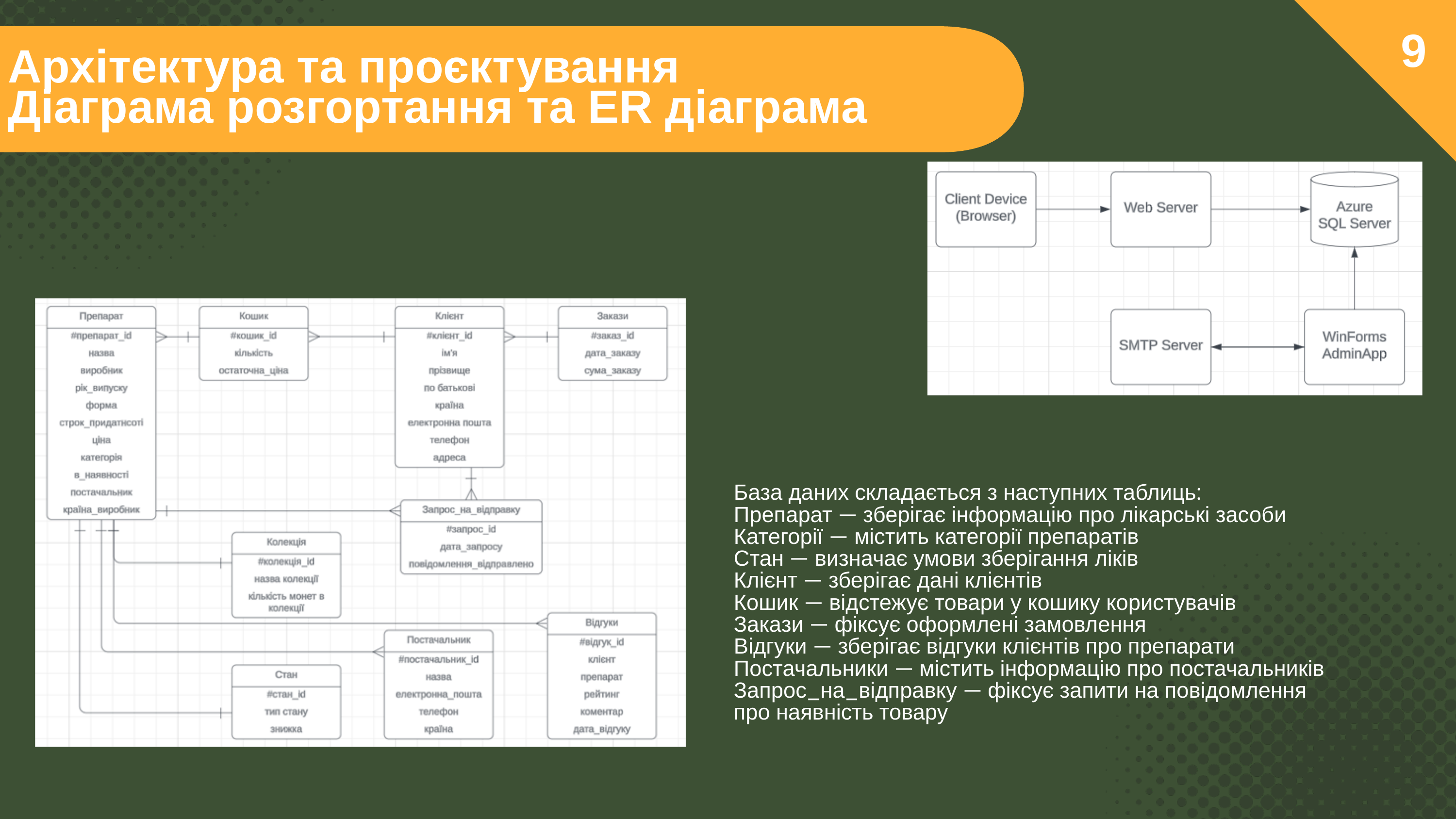

9
Архітектура та проєктування
Діаграма розгортання та ER діаграма

База даних складається з наступних таблиць:
Препарат — зберігає інформацію про лікарські засоби
Категорії — містить категорії препаратів
Стан — визначає умови зберігання ліків
Клієнт — зберігає дані клієнтів
Кошик — відстежує товари у кошику користувачів
Закази — фіксує оформлені замовлення
Відгуки — зберігає відгуки клієнтів про препарати
Постачальники — містить інформацію про постачальників
Запрос_на_відправку — фіксує запити на повідомлення про наявність товару